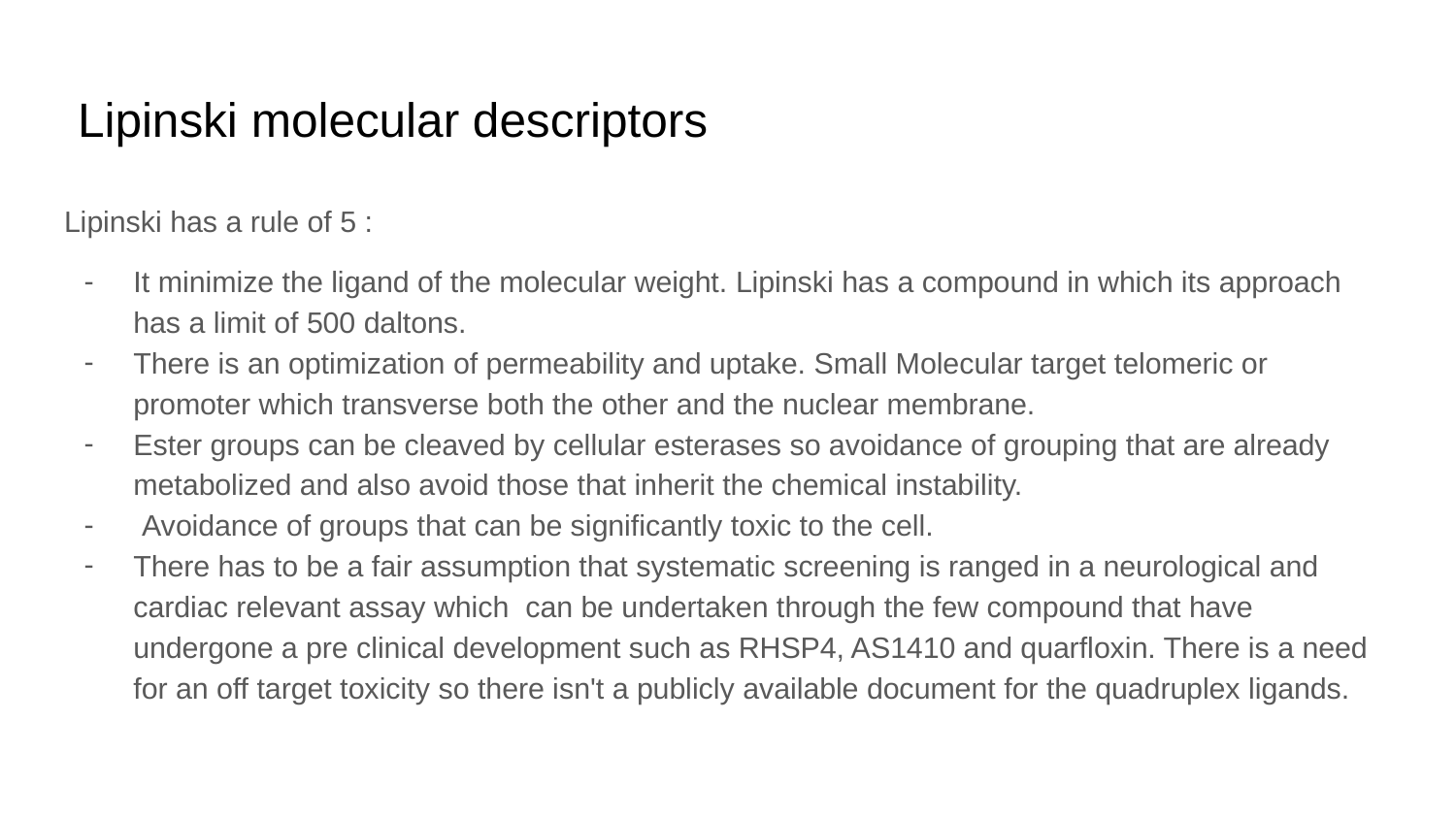

# Lipinski molecular descriptors
Lipinski has a rule of 5 :
It minimize the ligand of the molecular weight. Lipinski has a compound in which its approach has a limit of 500 daltons.
There is an optimization of permeability and uptake. Small Molecular target telomeric or promoter which transverse both the other and the nuclear membrane.
Ester groups can be cleaved by cellular esterases so avoidance of grouping that are already metabolized and also avoid those that inherit the chemical instability.
 Avoidance of groups that can be significantly toxic to the cell.
There has to be a fair assumption that systematic screening is ranged in a neurological and cardiac relevant assay which  can be undertaken through the few compound that have undergone a pre clinical development such as RHSP4, AS1410 and quarfloxin. There is a need for an off target toxicity so there isn't a publicly available document for the quadruplex ligands.